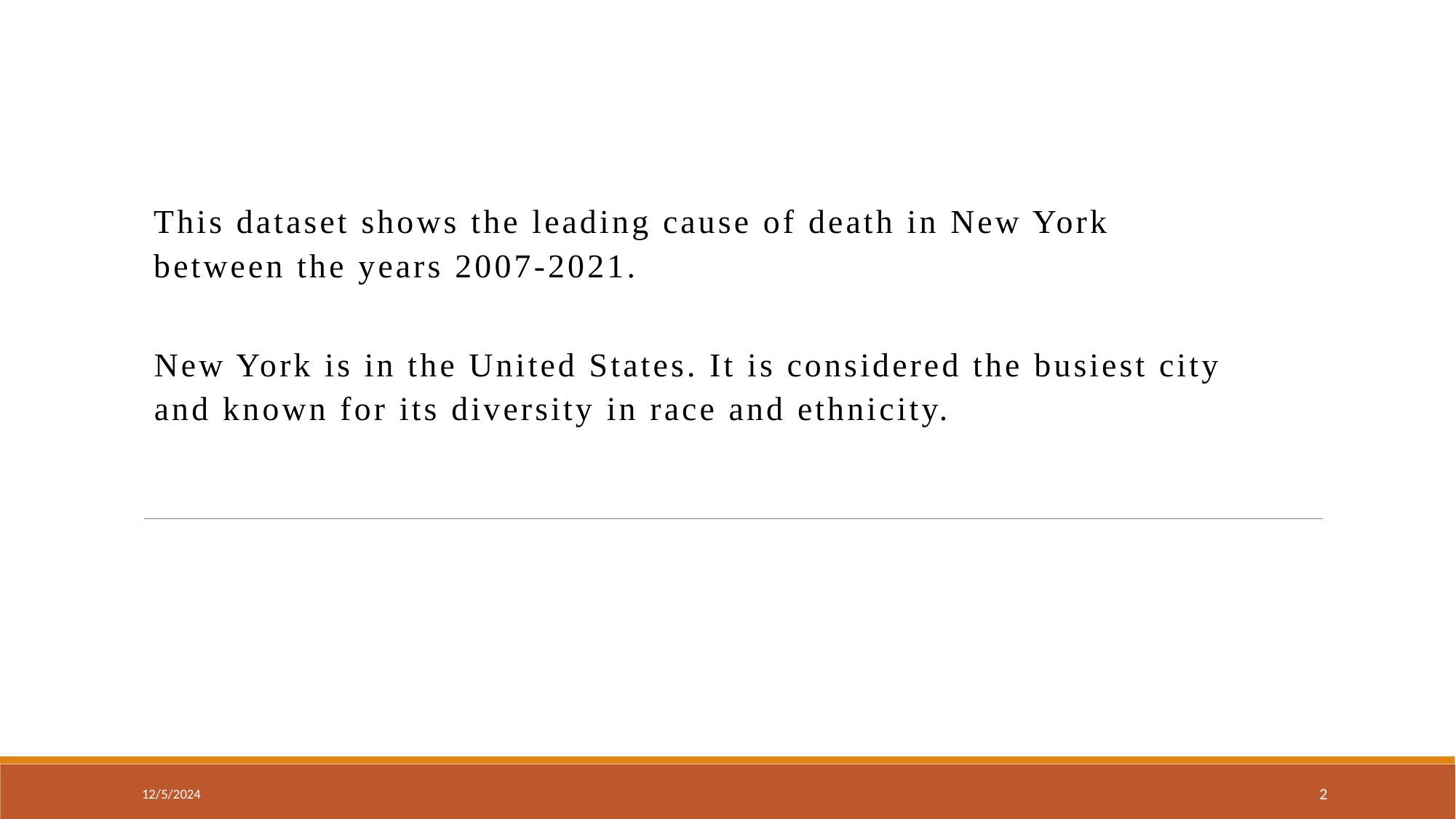

This dataset shows the leading cause of death in New York between the years 2007-2021.
New York is in the United States. It is considered the busiest city and known for its diversity in race and ethnicity.
12/5/2024

2